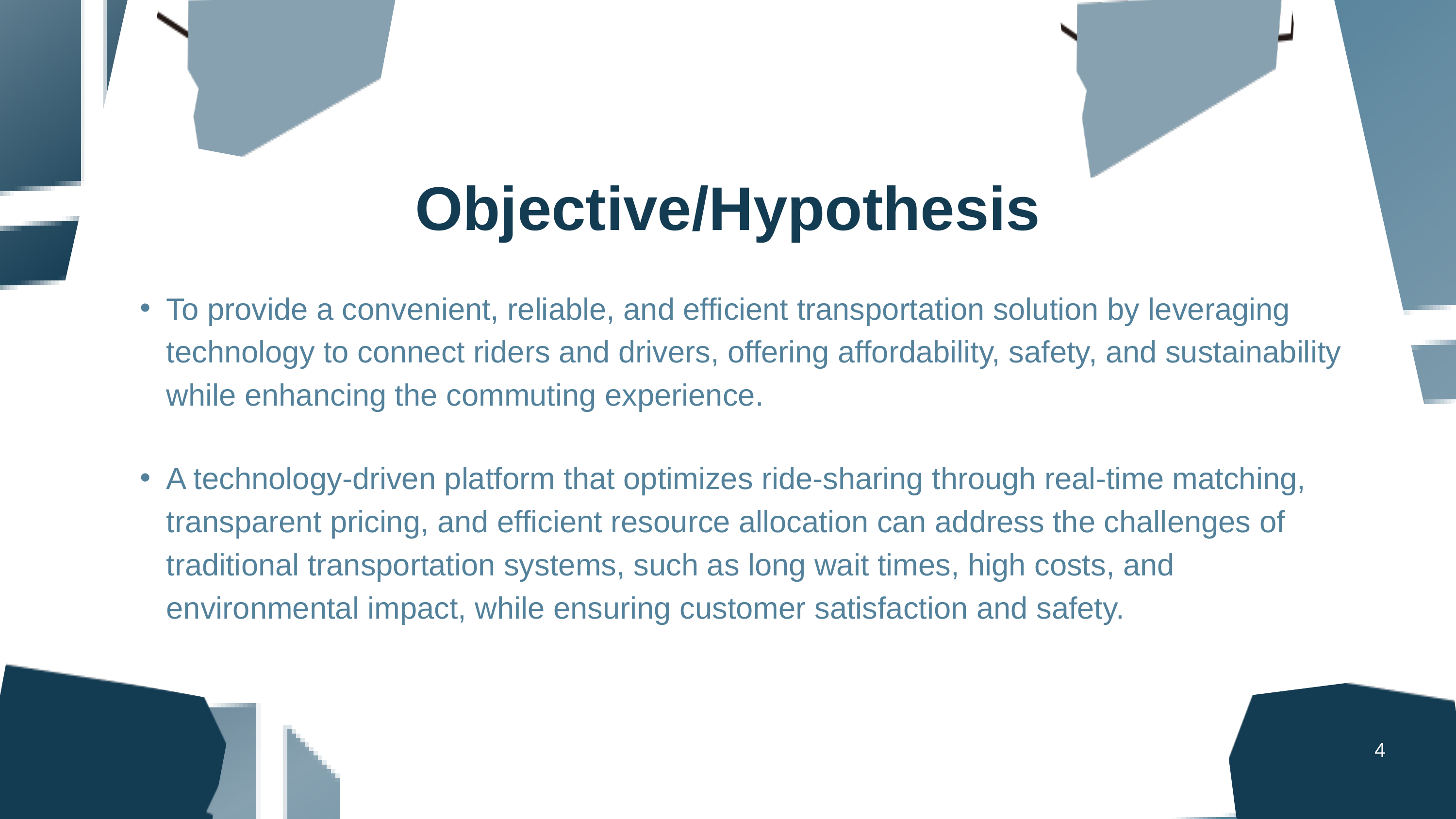

Objective/Hypothesis
To provide a convenient, reliable, and efficient transportation solution by leveraging technology to connect riders and drivers, offering affordability, safety, and sustainability while enhancing the commuting experience.
A technology-driven platform that optimizes ride-sharing through real-time matching, transparent pricing, and efficient resource allocation can address the challenges of traditional transportation systems, such as long wait times, high costs, and environmental impact, while ensuring customer satisfaction and safety.

4